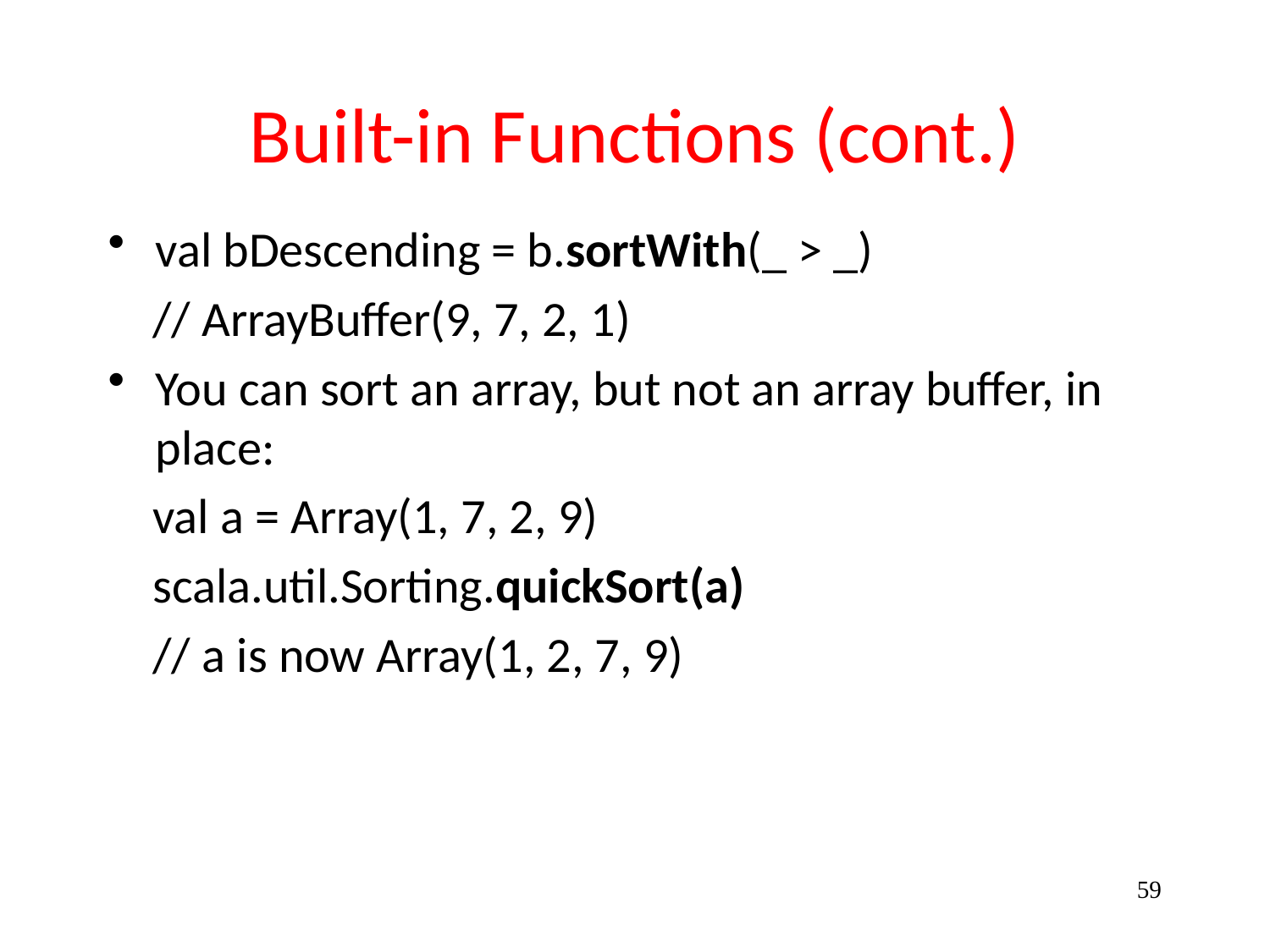

# Built-in Functions (cont.)
val bDescending = b.sortWith(_ > _)
    // ArrayBuffer(9, 7, 2, 1)
You can sort an array, but not an array buffer, in place:
    val a = Array(1, 7, 2, 9)
    scala.util.Sorting.quickSort(a)
    // a is now Array(1, 2, 7, 9)

59